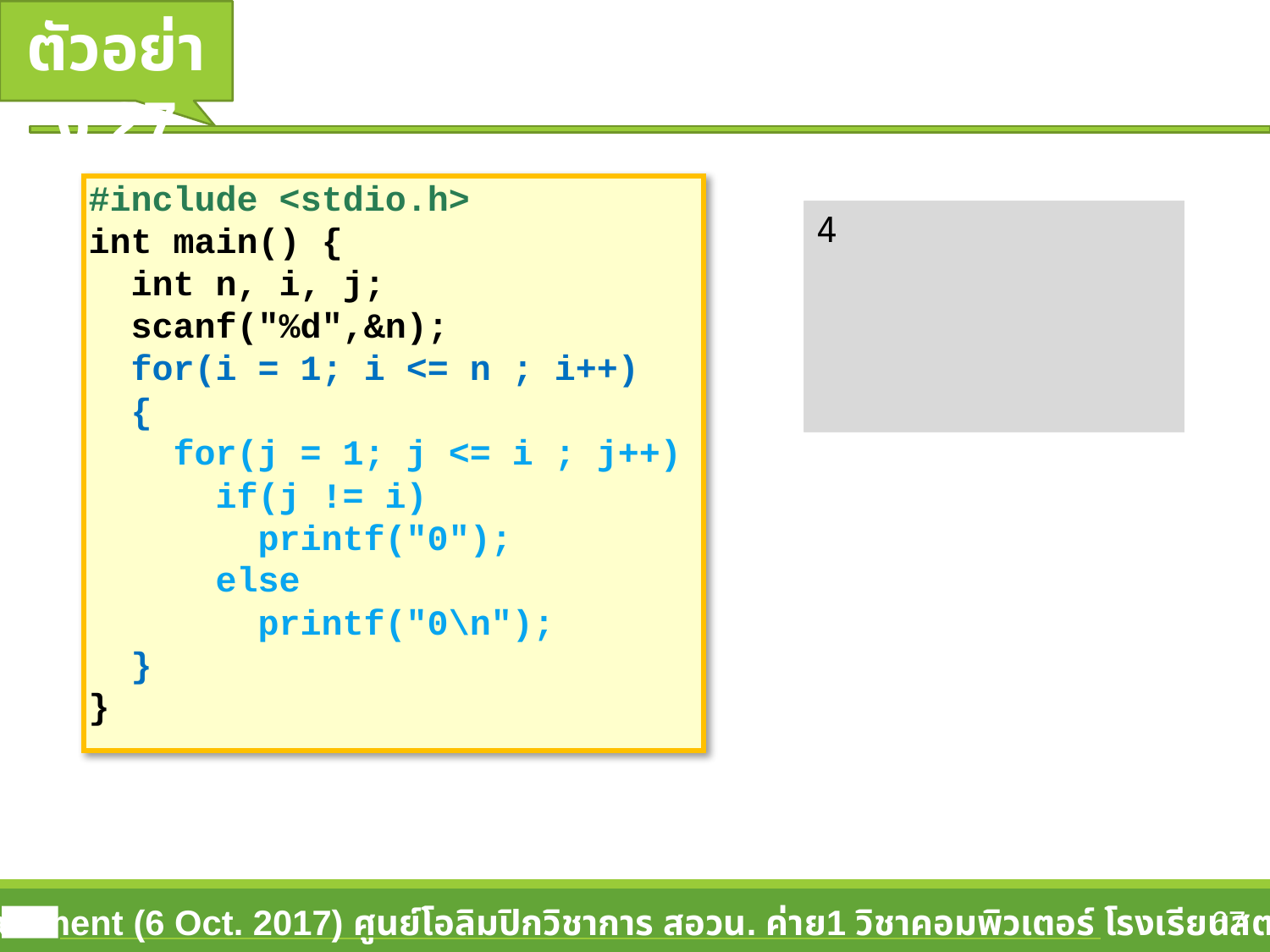

#
ตัวอย่าง 27
#include <stdio.h>
int main() {
  int n, i, j;
  scanf("%d",&n);
  for(i = 1; i <= n ; i++)
  {
    for(j = 1; j <= i ; j++)
      if(j != i)
        printf("0");
      else
        printf("0\n");
  }
}
4
0
00
000
0000
4
67